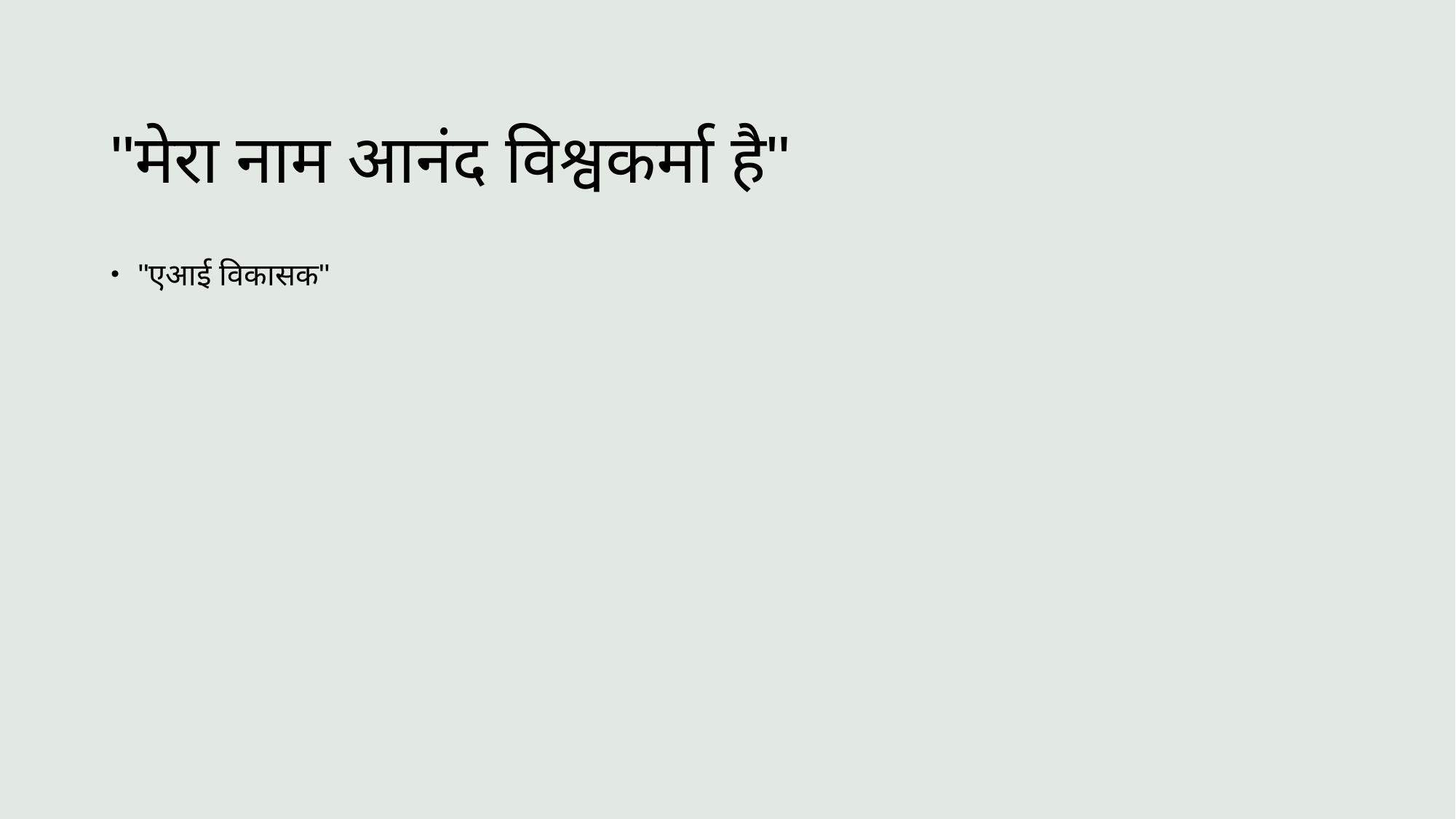

# "मेरा नाम आनंद विश्वकर्मा है"
"एआई विकासक"